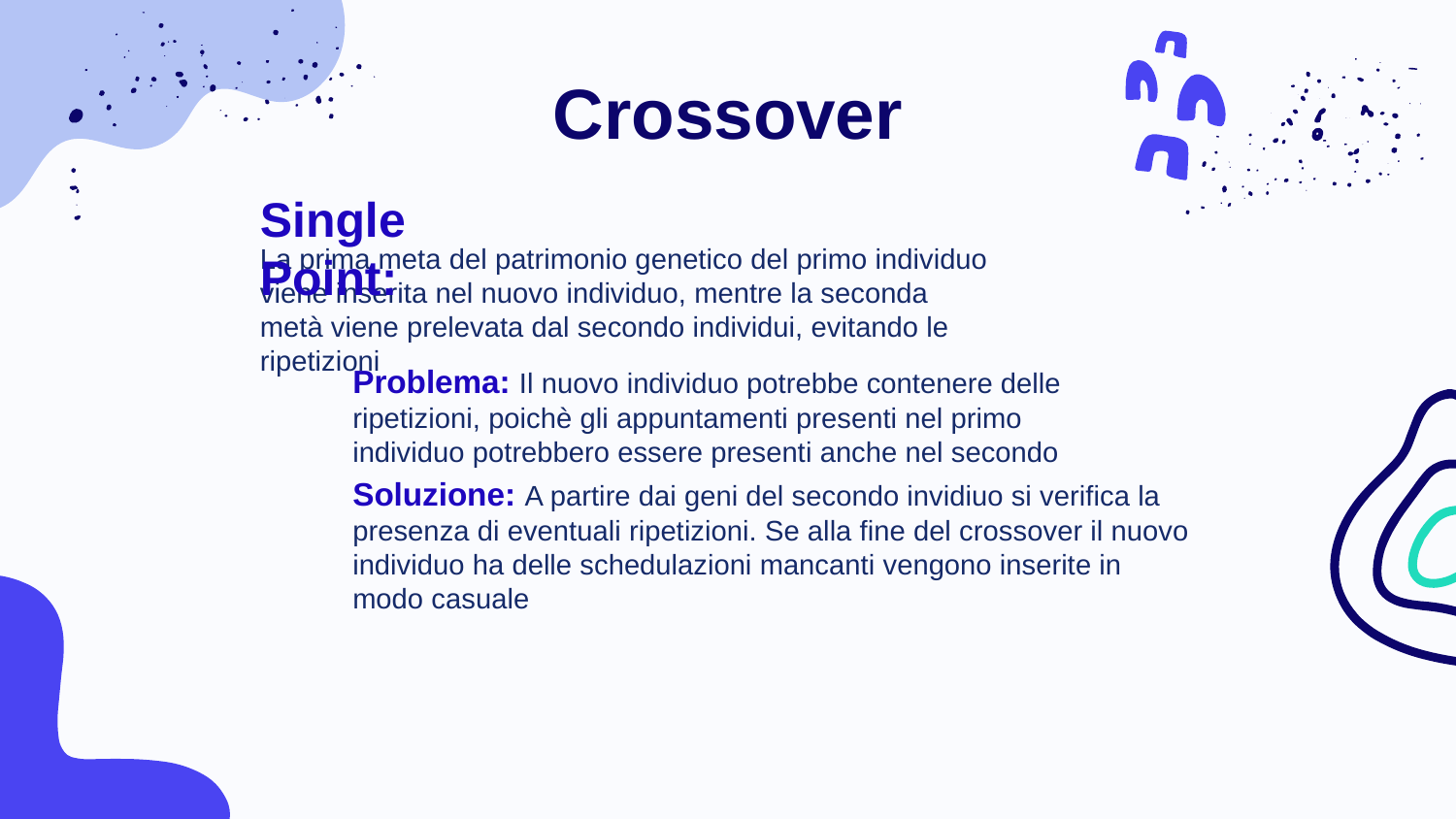

# Crossover
Single Point:
La prima meta del patrimonio genetico del primo individuo viene inserita nel nuovo individuo, mentre la seconda metà viene prelevata dal secondo individui, evitando le ripetizioni
Problema: Il nuovo individuo potrebbe contenere delle ripetizioni, poichè gli appuntamenti presenti nel primo individuo potrebbero essere presenti anche nel secondo
Soluzione: A partire dai geni del secondo invidiuo si verifica la presenza di eventuali ripetizioni. Se alla fine del crossover il nuovo individuo ha delle schedulazioni mancanti vengono inserite in modo casuale